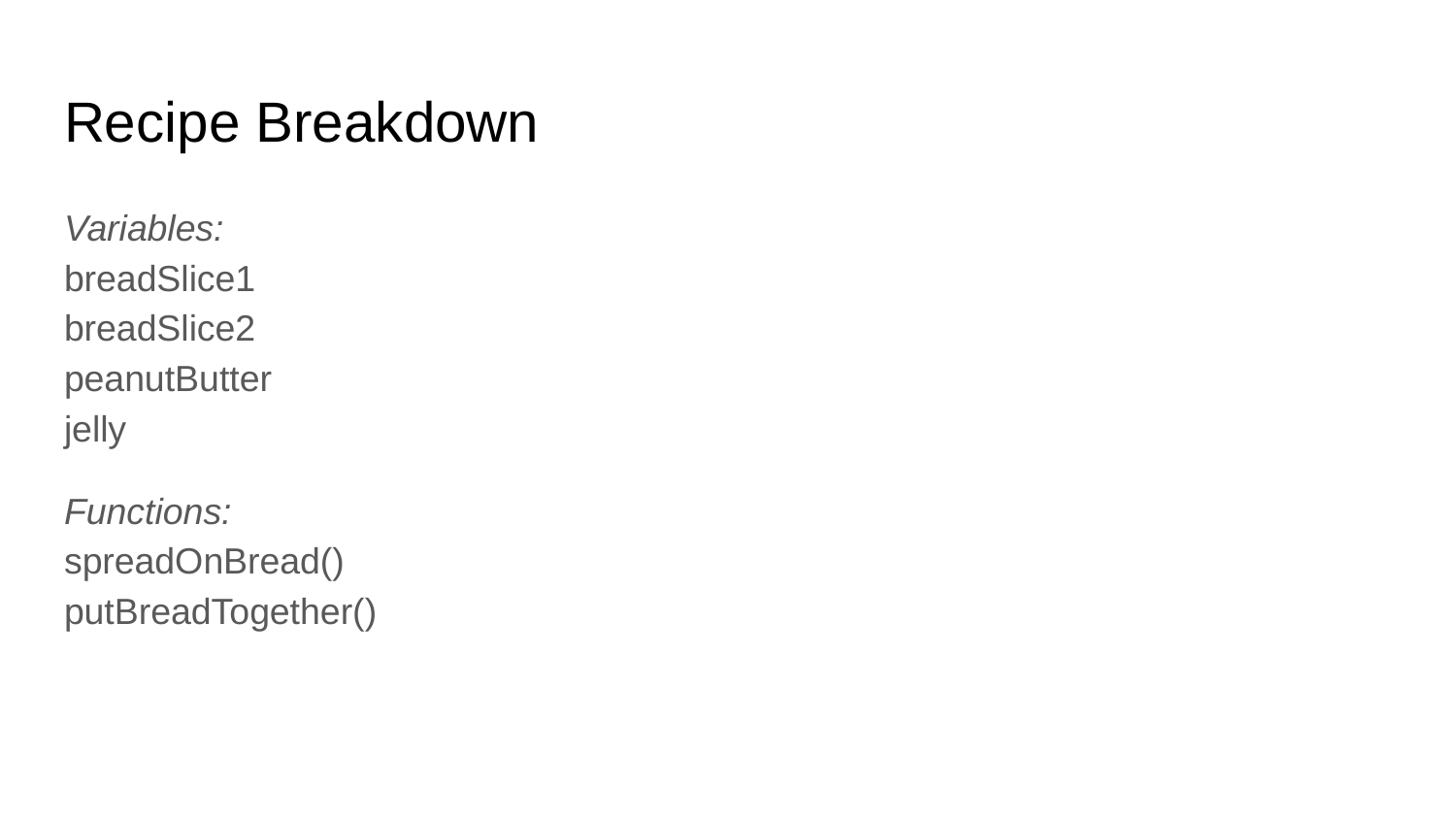

# Recipe Breakdown
Variables:
breadSlice1
breadSlice2
peanutButter
jelly
Functions:
spreadOnBread()
putBreadTogether()